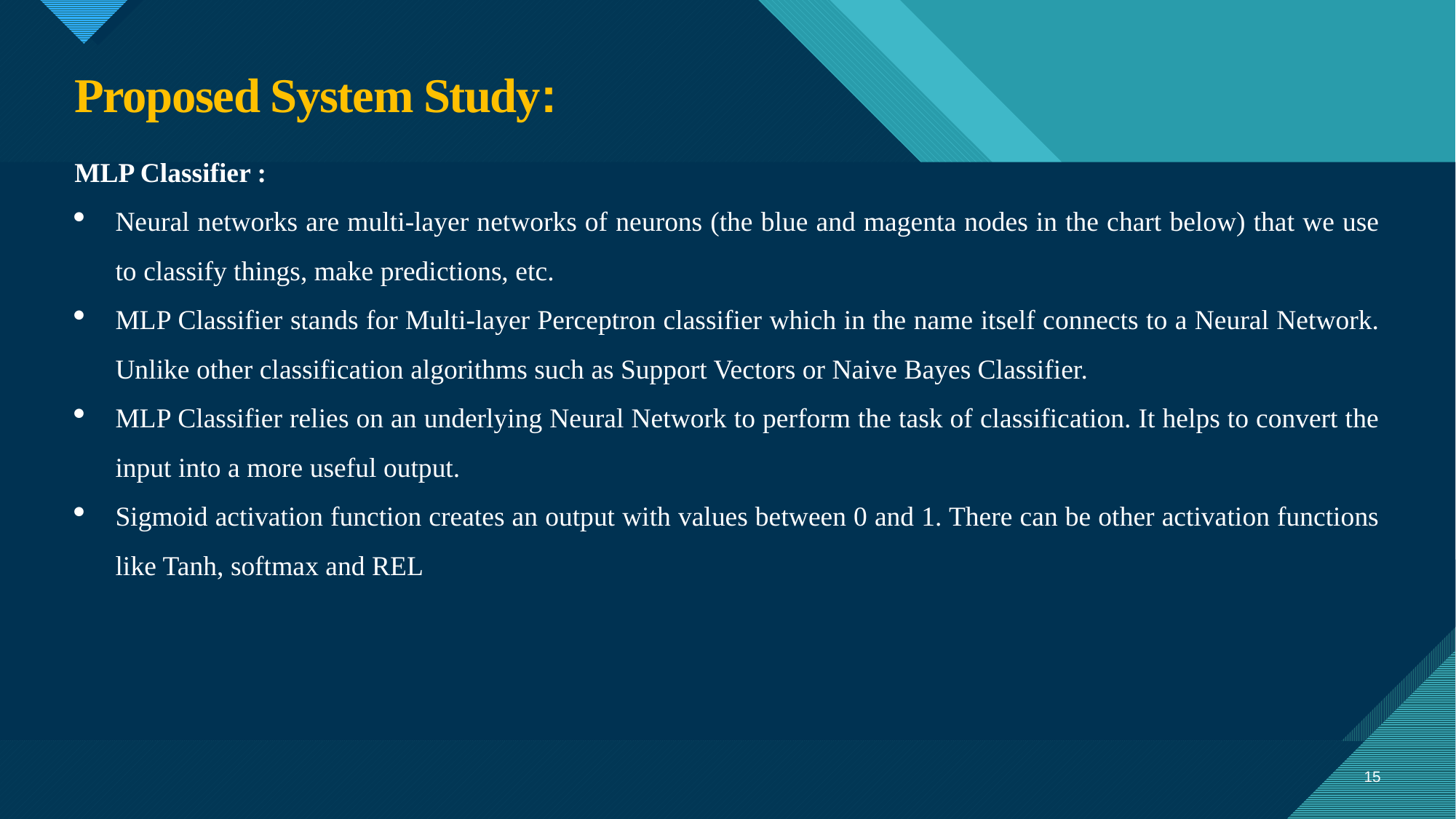

# Proposed System Study:

MLP Classifier :
Neural networks are multi-layer networks of neurons (the blue and magenta nodes in the chart below) that we use to classify things, make predictions, etc.
MLP Classifier stands for Multi-layer Perceptron classifier which in the name itself connects to a Neural Network. Unlike other classification algorithms such as Support Vectors or Naive Bayes Classifier.
MLP Classifier relies on an underlying Neural Network to perform the task of classification. It helps to convert the input into a more useful output.
Sigmoid activation function creates an output with values between 0 and 1. There can be other activation functions like Tanh, softmax and REL

15